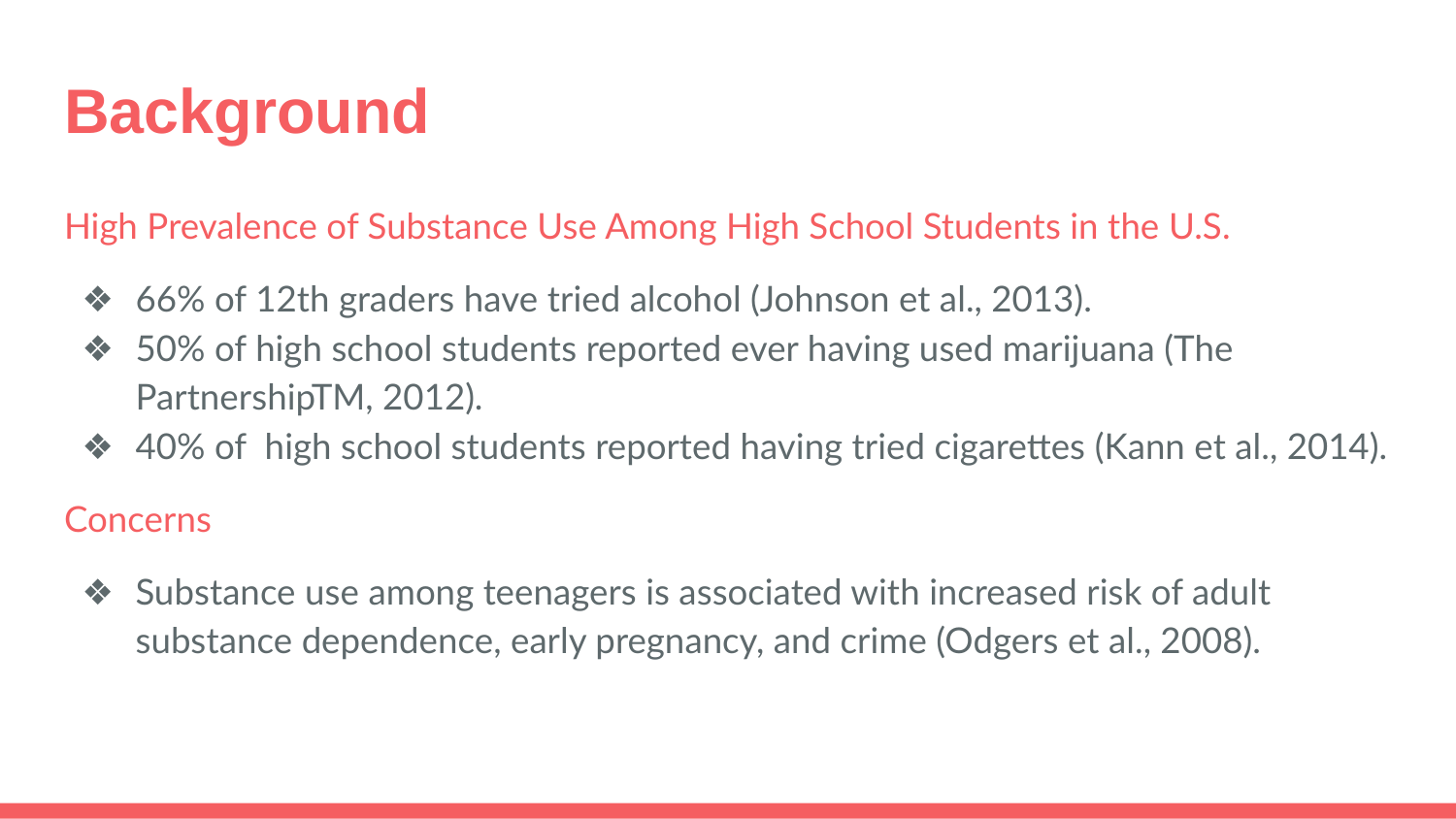

# Background
High Prevalence of Substance Use Among High School Students in the U.S.
66% of 12th graders have tried alcohol (Johnson et al., 2013).
50% of high school students reported ever having used marijuana (The PartnershipTM, 2012).
40% of  high school students reported having tried cigarettes (Kann et al., 2014).
Concerns
Substance use among teenagers is associated with increased risk of adult substance dependence, early pregnancy, and crime (Odgers et al., 2008).